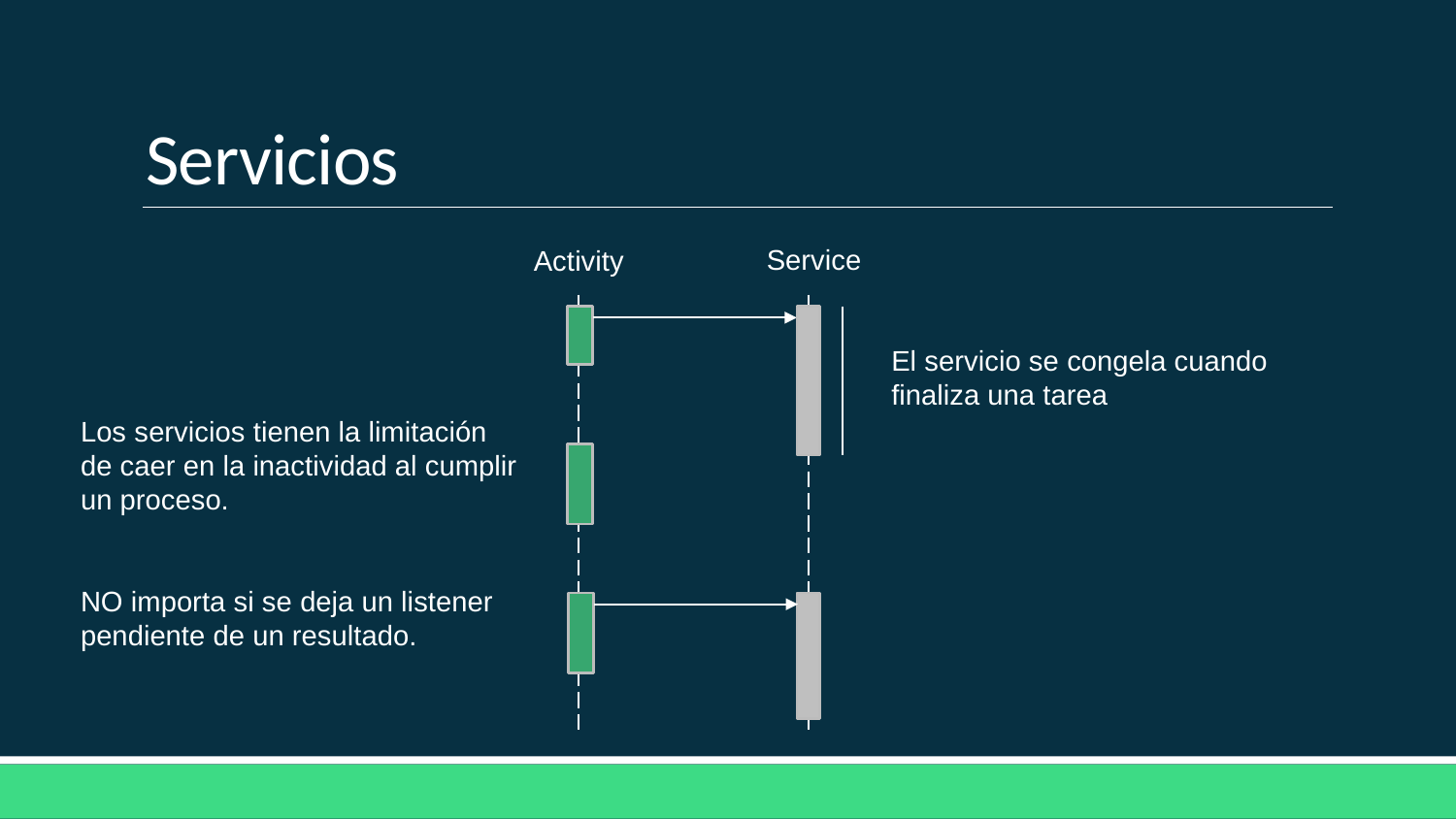

# Servicios
Service
Activity

El servicio se congela cuando finaliza una tarea
Los servicios tienen la limitación de caer en la inactividad al cumplir un proceso.

NO importa si se deja un listener pendiente de un resultado.